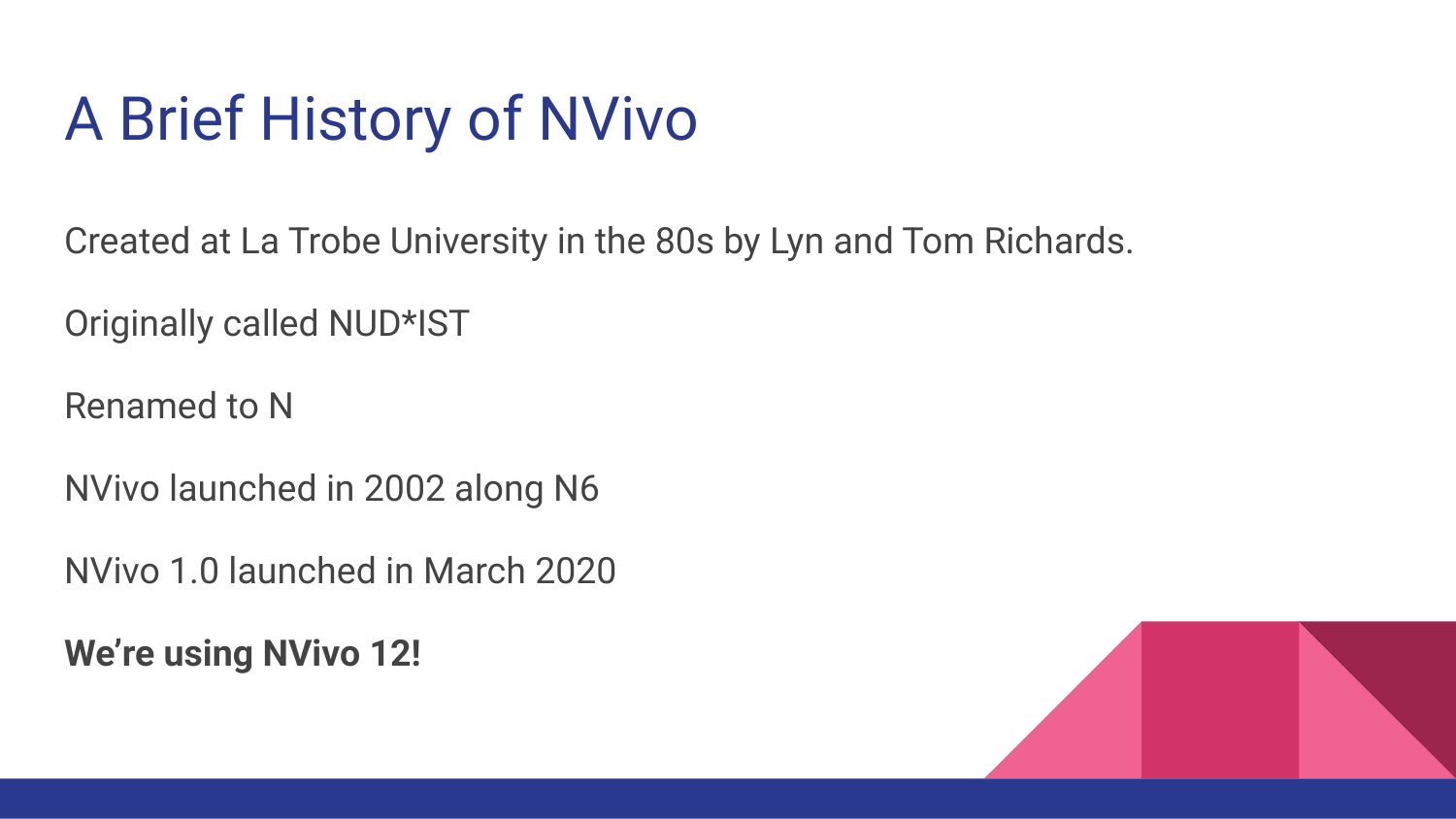

# A Brief History of NVivo
Created at La Trobe University in the 80s by Lyn and Tom Richards.
Originally called NUD*IST
Renamed to N
NVivo launched in 2002 along N6
NVivo 1.0 launched in March 2020
We’re using NVivo 12!